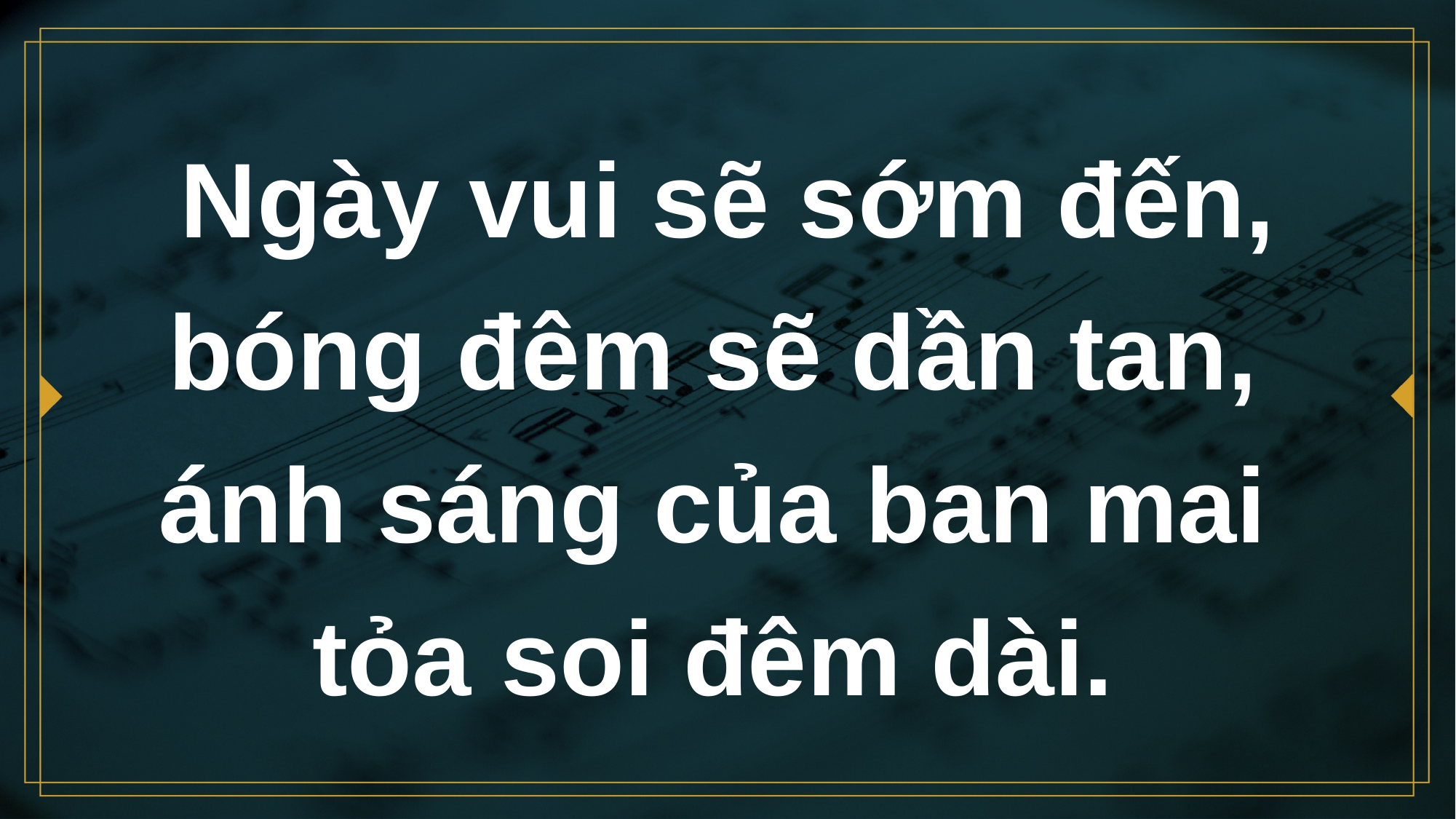

# Ngày vui sẽ sớm đến, bóng đêm sẽ dần tan,
ánh sáng của ban mai
tỏa soi đêm dài.